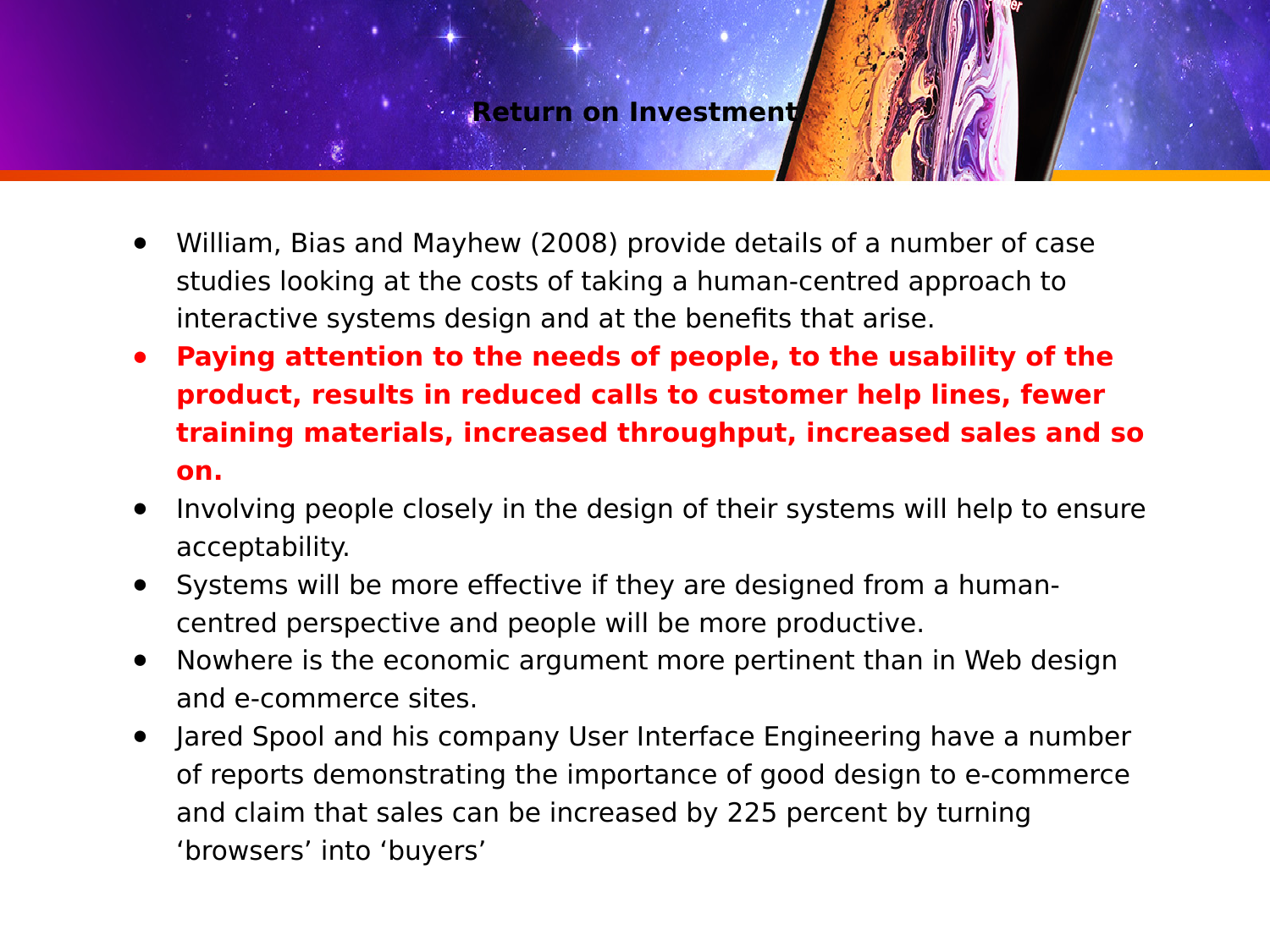

# Return on Investment
William, Bias and Mayhew (2008) provide details of a number of case studies looking at the costs of taking a human-centred approach to interactive systems design and at the benefits that arise.
Paying attention to the needs of people, to the usability of the product, results in reduced calls to customer help lines, fewer training materials, increased throughput, increased sales and so on.
Involving people closely in the design of their systems will help to ensure acceptability.
Systems will be more effective if they are designed from a human-centred perspective and people will be more productive.
Nowhere is the economic argument more pertinent than in Web design and e-commerce sites.
Jared Spool and his company User Interface Engineering have a number of reports demonstrating the importance of good design to e-commerce and claim that sales can be increased by 225 percent by turning ‘browsers’ into ‘buyers’